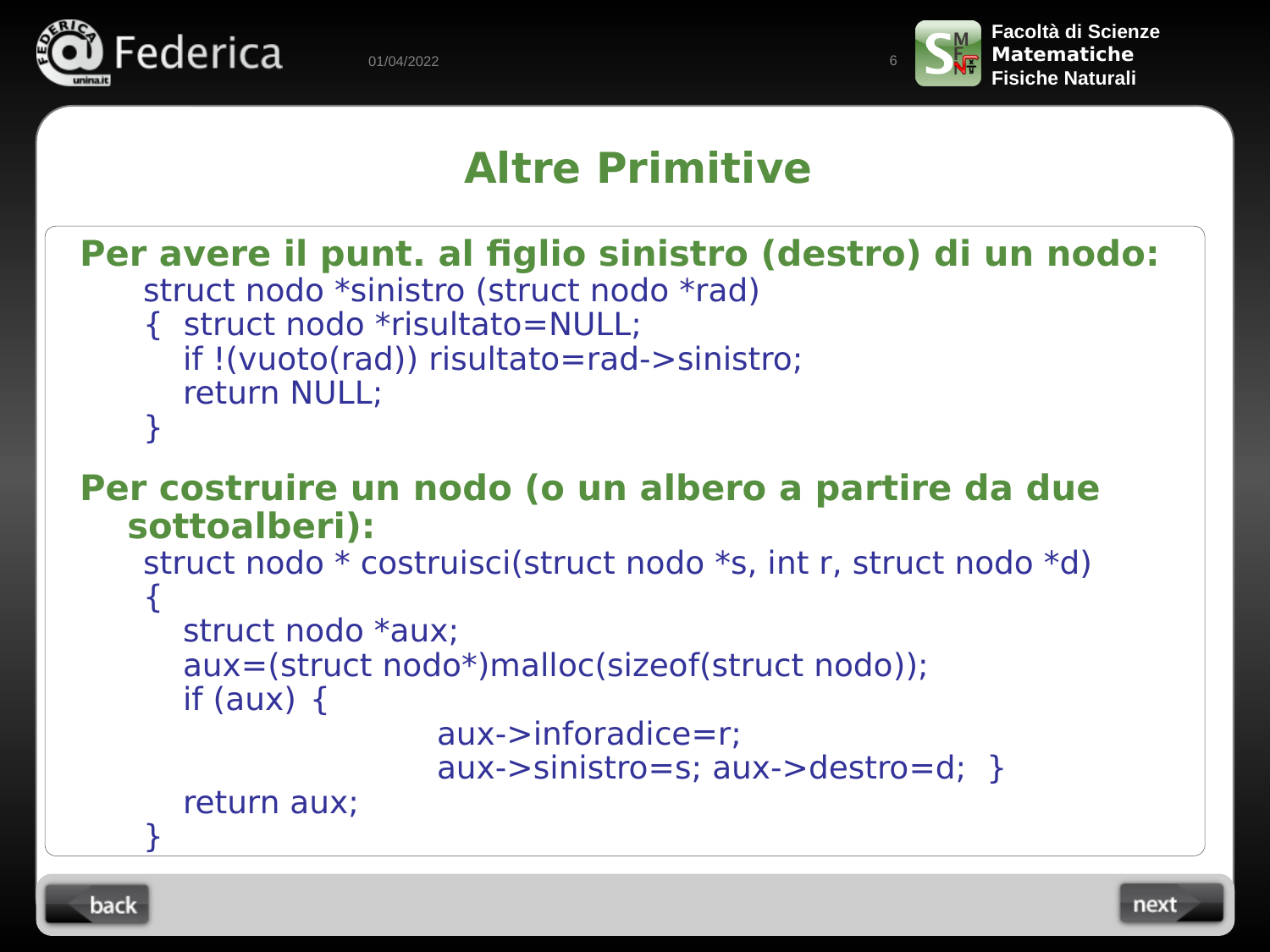

6
01/04/2022
# Altre Primitive

Per avere il punt. al figlio sinistro (destro) di un nodo:
struct nodo *sinistro (struct nodo *rad)
{  struct nodo *risultato=NULL;
	if !(vuoto(rad)) risultato=rad->sinistro;
	return NULL;
}

Per costruire un nodo (o un albero a partire da due sottoalberi):
struct nodo * costruisci(struct nodo *s, int r, struct nodo *d)
{
	struct nodo *aux;
	aux=(struct nodo*)malloc(sizeof(struct nodo));
	if (aux) 	{
			aux->inforadice=r;
			aux->sinistro=s; aux->destro=d;  }
	return aux;
}